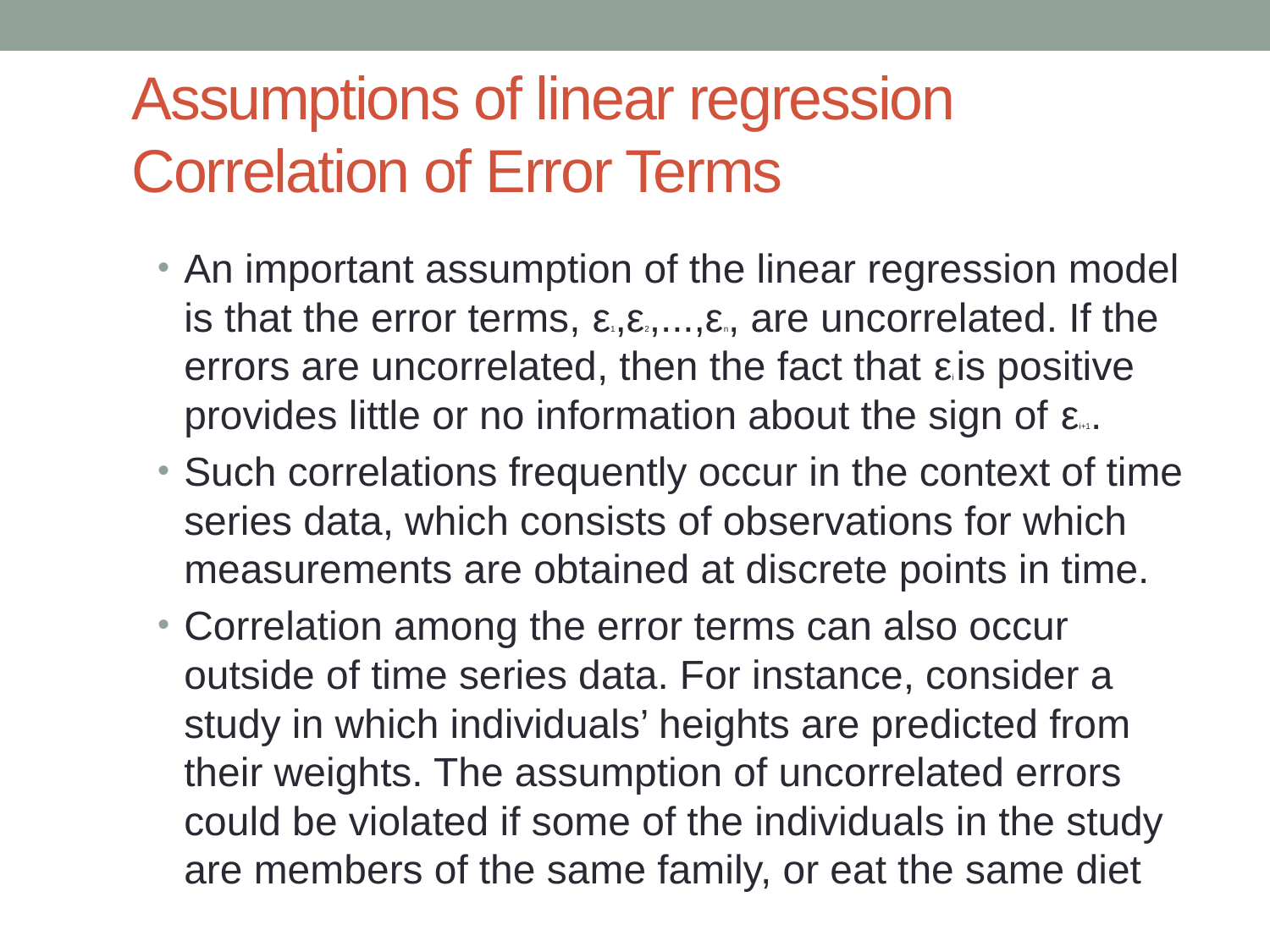

# Assumptions of linear regression Correlation of Error Terms
An important assumption of the linear regression model is that the error terms, ε1,ε2,...,εn, are uncorrelated. If the errors are uncorrelated, then the fact that εi is positive provides little or no information about the sign of εi+1.
Such correlations frequently occur in the context of time series data, which consists of observations for which measurements are obtained at discrete points in time.
Correlation among the error terms can also occur outside of time series data. For instance, consider a study in which individuals’ heights are predicted from their weights. The assumption of uncorrelated errors could be violated if some of the individuals in the study are members of the same family, or eat the same diet

Slide 36